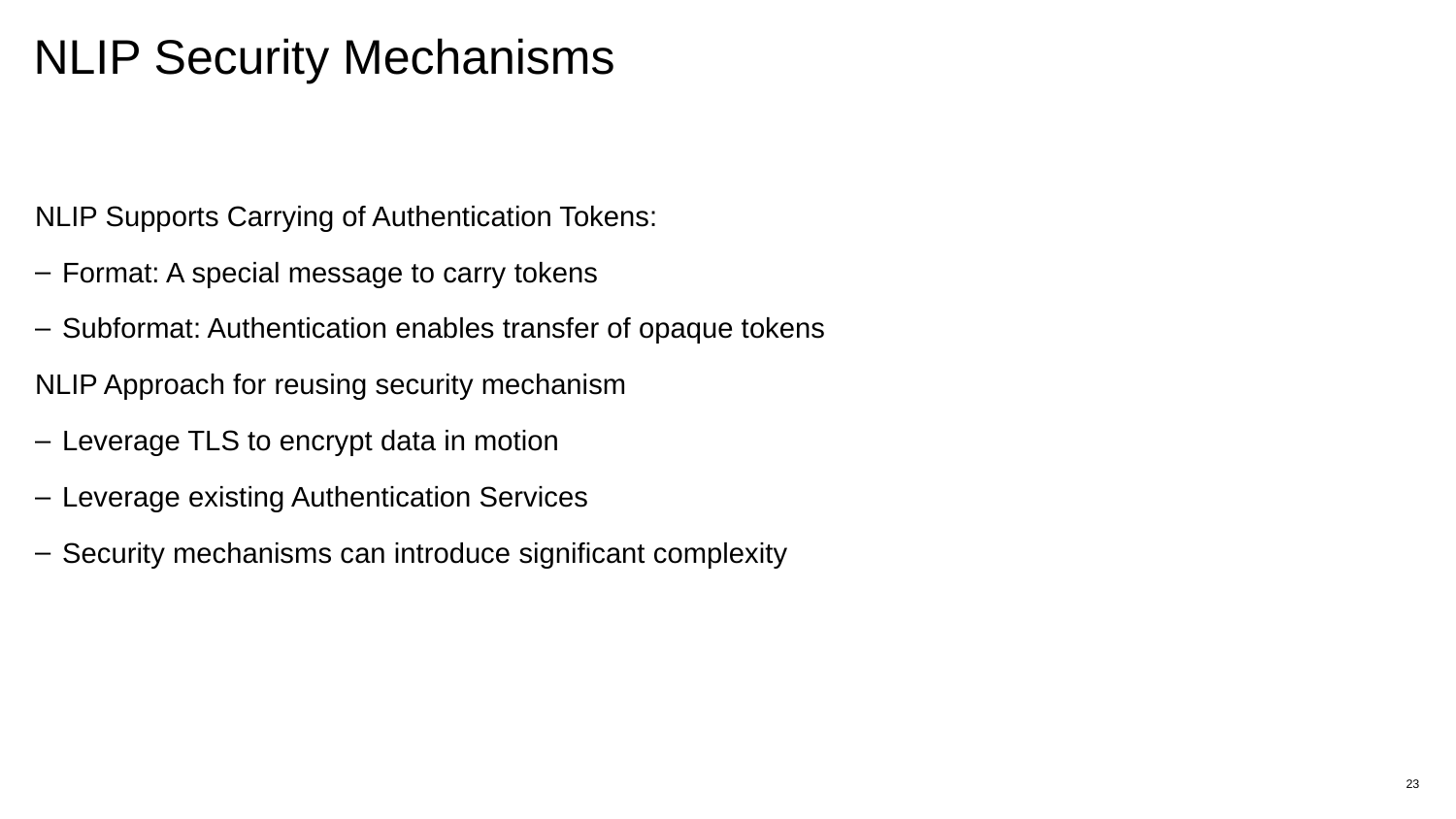

# NLIP Security Mechanisms
NLIP Supports Carrying of Authentication Tokens:
Format: A special message to carry tokens
Subformat: Authentication enables transfer of opaque tokens
NLIP Approach for reusing security mechanism
Leverage TLS to encrypt data in motion
Leverage existing Authentication Services
Security mechanisms can introduce significant complexity

23